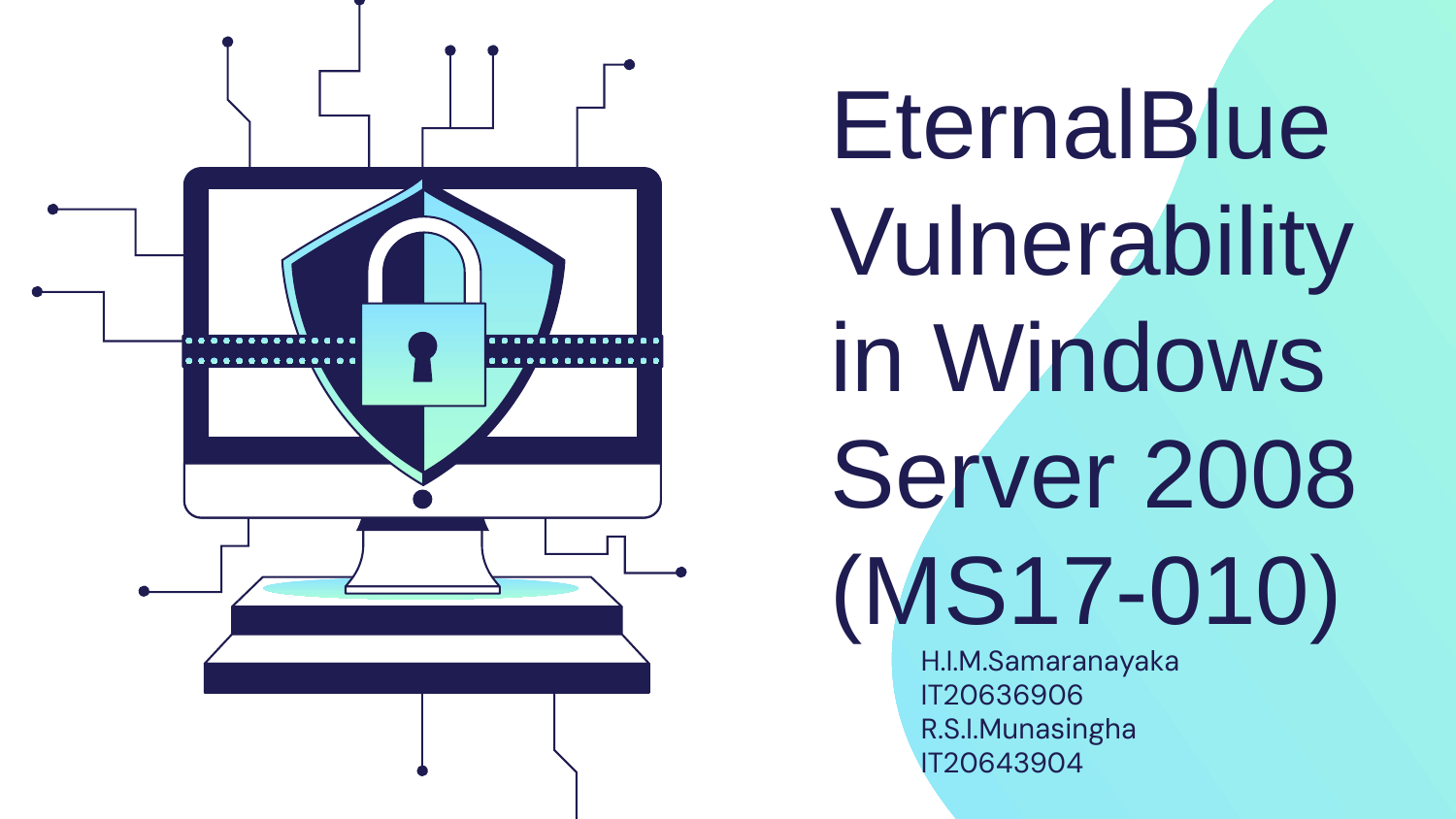

# EternalBlue Vulnerability in Windows Server 2008 (MS17-010)
H.I.M.Samaranayaka
IT20636906
R.S.I.Munasingha
IT20643904